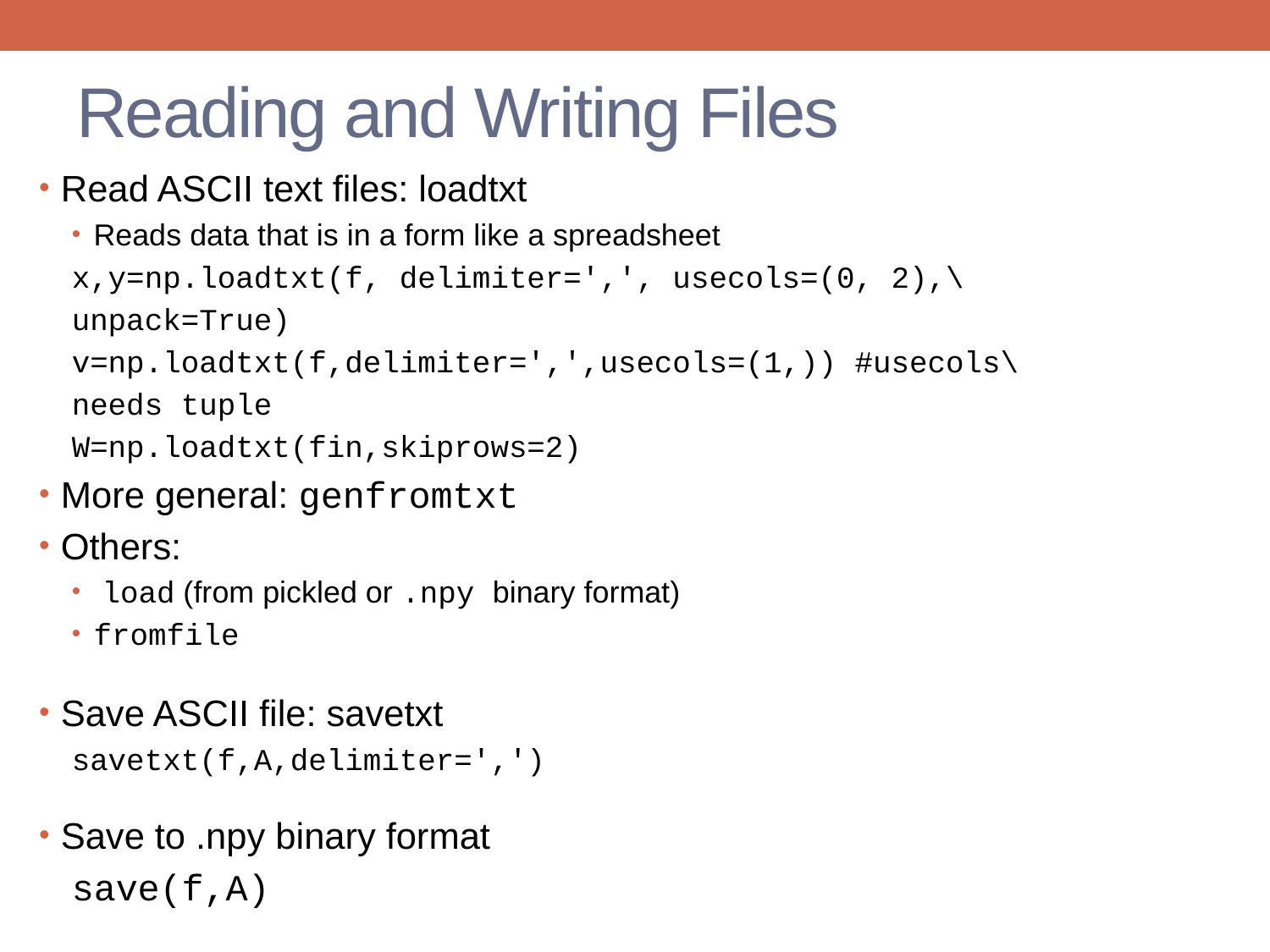

# Reading and Writing Files
Read ASCII text files: loadtxt
Reads data that is in a form like a spreadsheet
x,y=np.loadtxt(f, delimiter=',', usecols=(0, 2),\
unpack=True)
v=np.loadtxt(f,delimiter=',',usecols=(1,)) #usecols\
needs tuple
W=np.loadtxt(fin,skiprows=2)
More general: genfromtxt
Others:
 load (from pickled or .npy binary format)
fromfile

Save ASCII file: savetxt
savetxt(f,A,delimiter=',')

Save to .npy binary format
save(f,A)